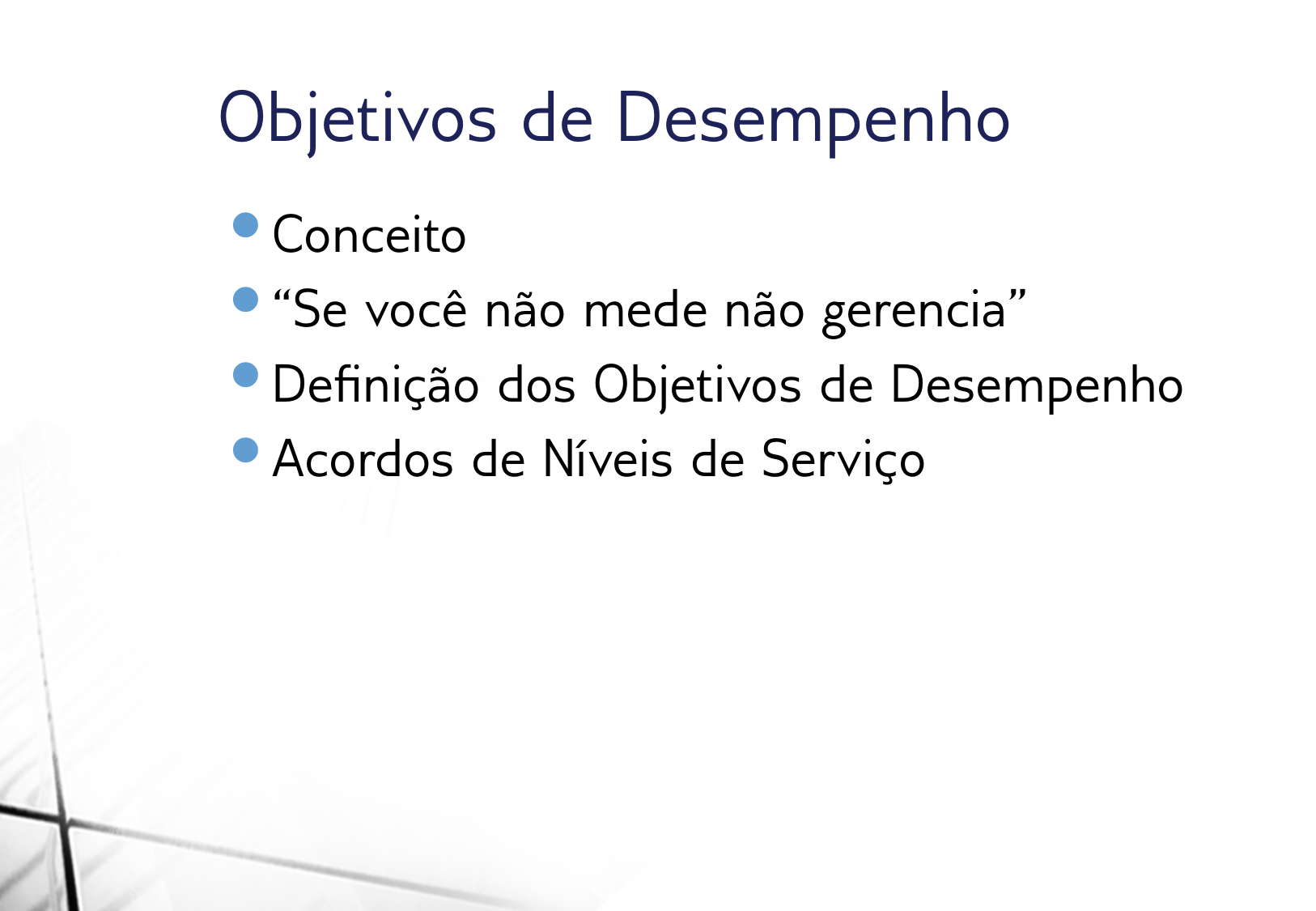

Objetivos de Desempenho
Conceito
“Se você não mede não gerencia”
Definição dos Objetivos de Desempenho
Acordos de Níveis de Serviço